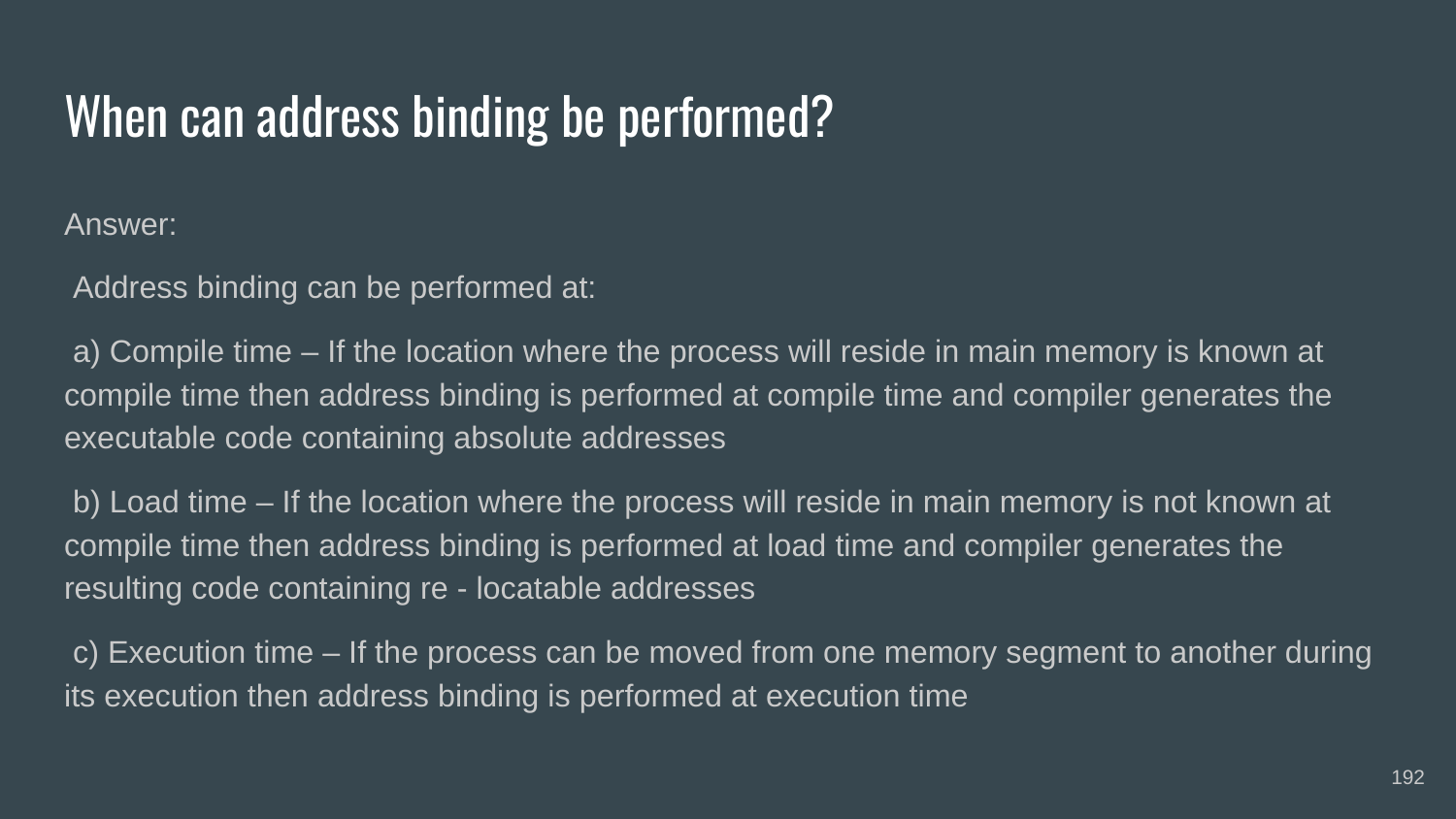

# When can address binding be performed?
Answer:
 Address binding can be performed at:
 a) Compile time – If the location where the process will reside in main memory is known at compile time then address binding is performed at compile time and compiler generates the executable code containing absolute addresses
 b) Load time – If the location where the process will reside in main memory is not known at compile time then address binding is performed at load time and compiler generates the resulting code containing re - locatable addresses
 c) Execution time – If the process can be moved from one memory segment to another during its execution then address binding is performed at execution time
192